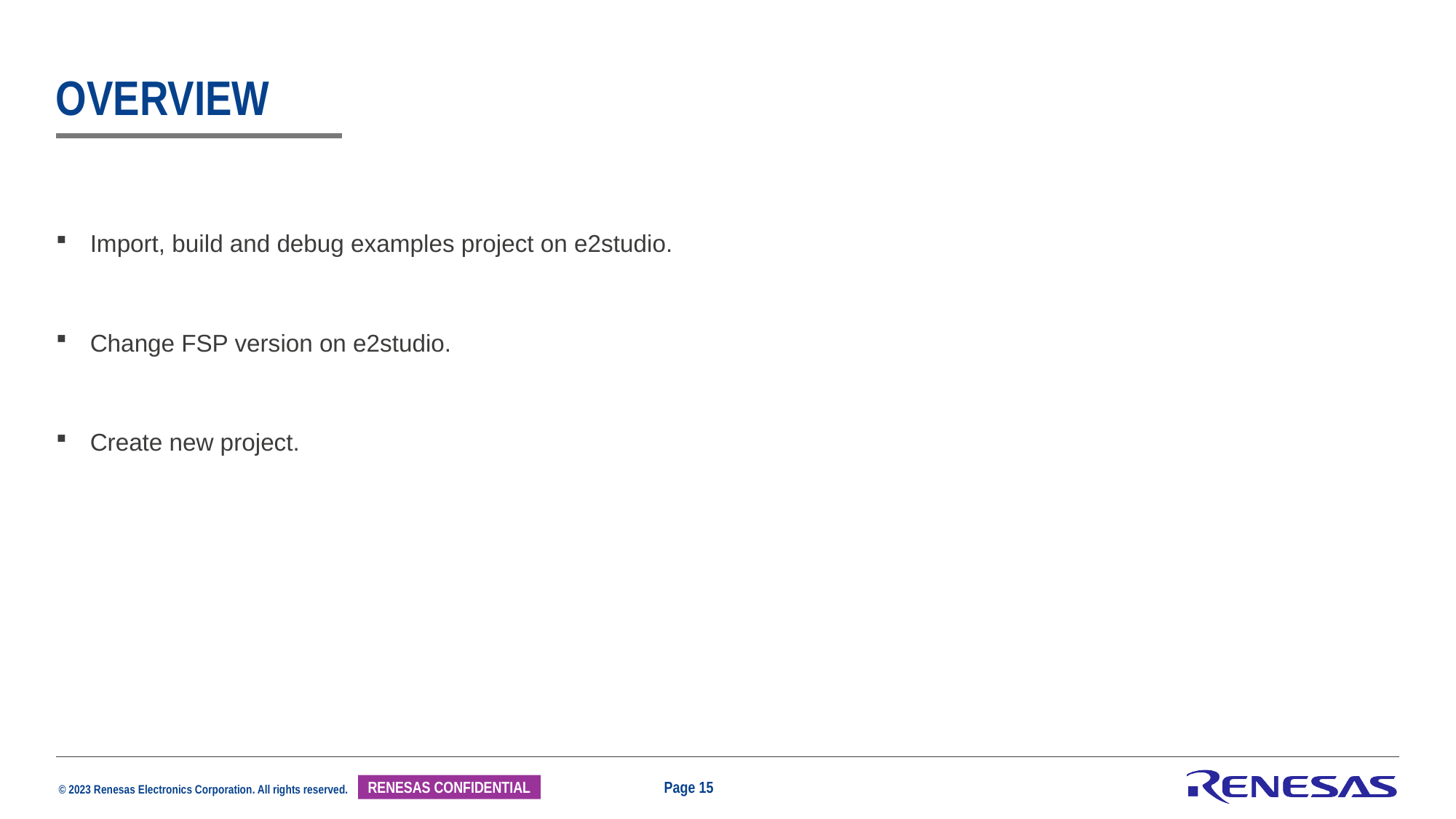

# overview
Import, build and debug examples project on e2studio.
Change FSP version on e2studio.
Create new project.